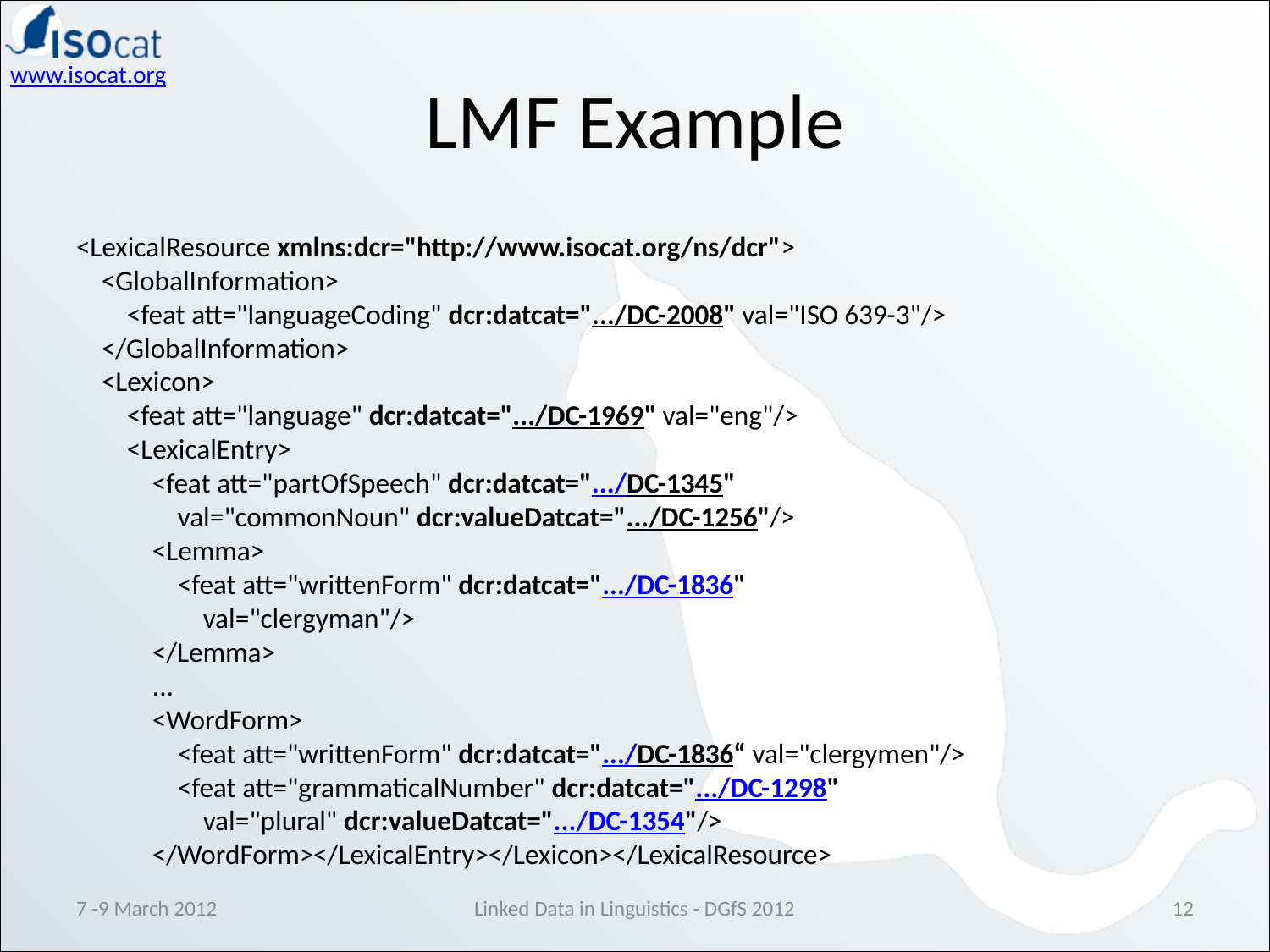

# LMF Example
<LexicalResource xmlns:dcr="http://www.isocat.org/ns/dcr">
    <GlobalInformation>
        <feat att="languageCoding" dcr:datcat=".../DC-2008" val="ISO 639-3"/>
    </GlobalInformation>
    <Lexicon>
        <feat att="language" dcr:datcat=".../DC-1969" val="eng"/>
        <LexicalEntry>
            <feat att="partOfSpeech" dcr:datcat=".../DC-1345"
                val="commonNoun" dcr:valueDatcat=".../DC-1256"/>
            <Lemma>
                <feat att="writtenForm" dcr:datcat=".../DC-1836"
                    val="clergyman"/>
            </Lemma>
            ...
            <WordForm>
                <feat att="writtenForm" dcr:datcat=".../DC-1836“ val="clergymen"/>
                <feat att="grammaticalNumber" dcr:datcat=".../DC-1298"
                    val="plural" dcr:valueDatcat=".../DC-1354"/>
            </WordForm></LexicalEntry></Lexicon></LexicalResource>
7 -9 March 2012
Linked Data in Linguistics - DGfS 2012
12